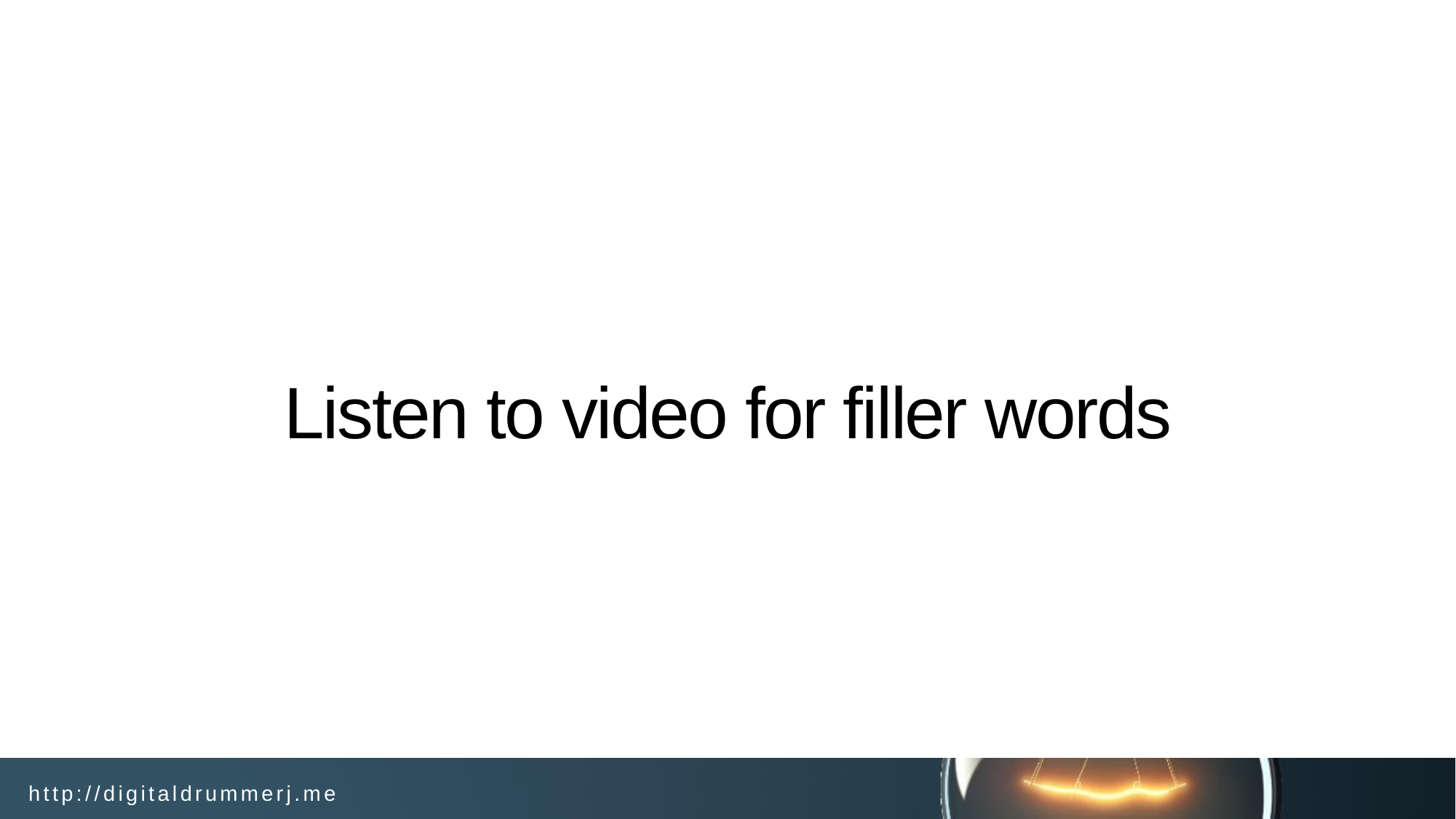

# Listen to video for filler words